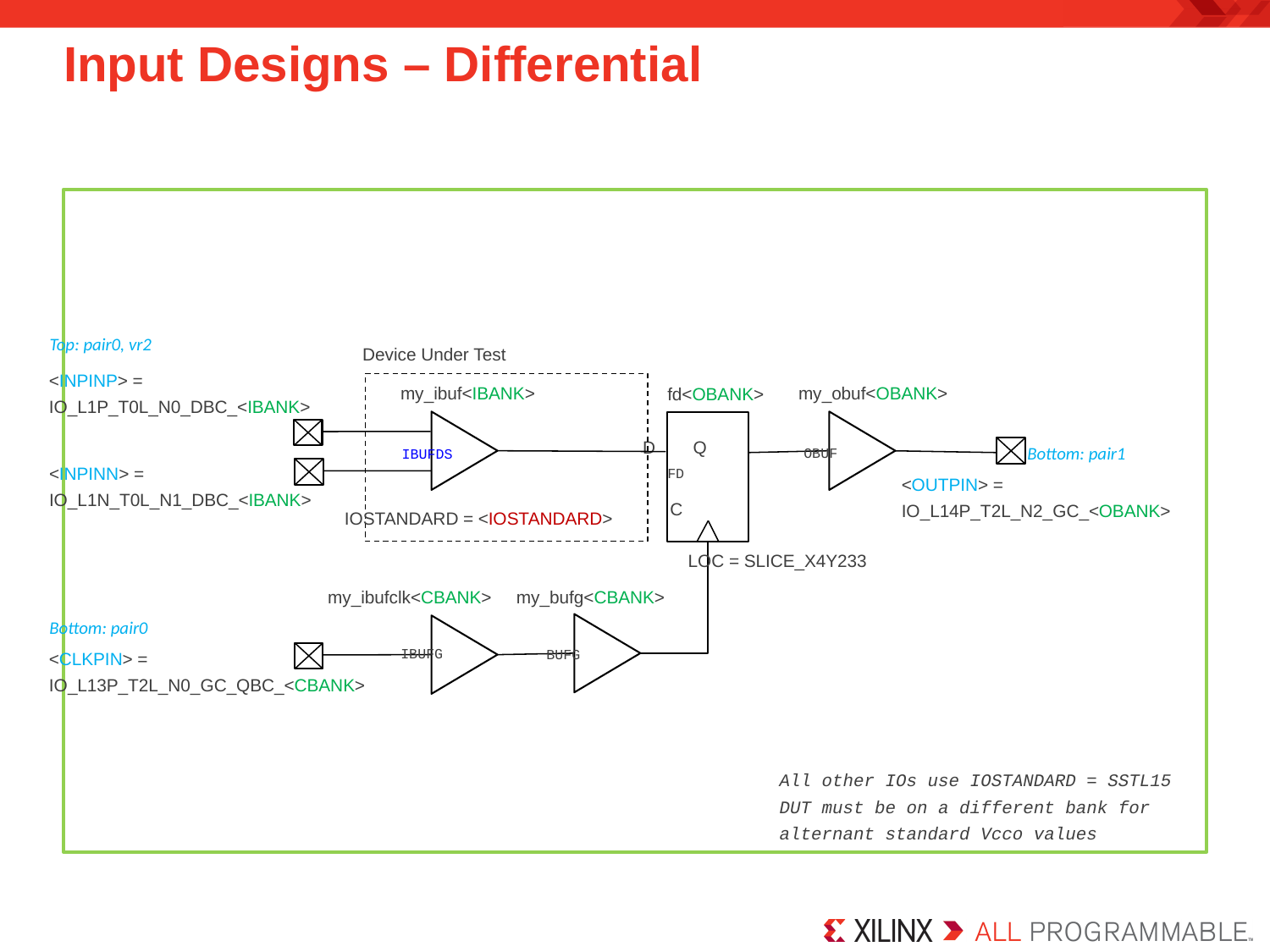

# Input Designs – Differential

Top: pair0, vr2
Device Under Test
<INPINP> =
IO_L1P_T0L_N0_DBC_<IBANK>

my_ibuf<IBANK>
my_obuf<OBANK>
fd<OBANK>

D
Q
C

Bottom: pair1
OBUF
IBUFDS

<INPINN> =
IO_L1N_T0L_N1_DBC_<IBANK>
FD

<OUTPIN> =
IO_L14P_T2L_N2_GC_<OBANK>
IOSTANDARD = <IOSTANDARD>
LOC = SLICE_X4Y233
my_bufg<CBANK>
my_ibufclk<CBANK>
Bottom: pair0

IBUFG
BUFG
<CLKPIN> =
IO_L13P_T2L_N0_GC_QBC_<CBANK>

All other IOs use IOSTANDARD = SSTL15
DUT must be on a different bank for
alternant standard Vcco values